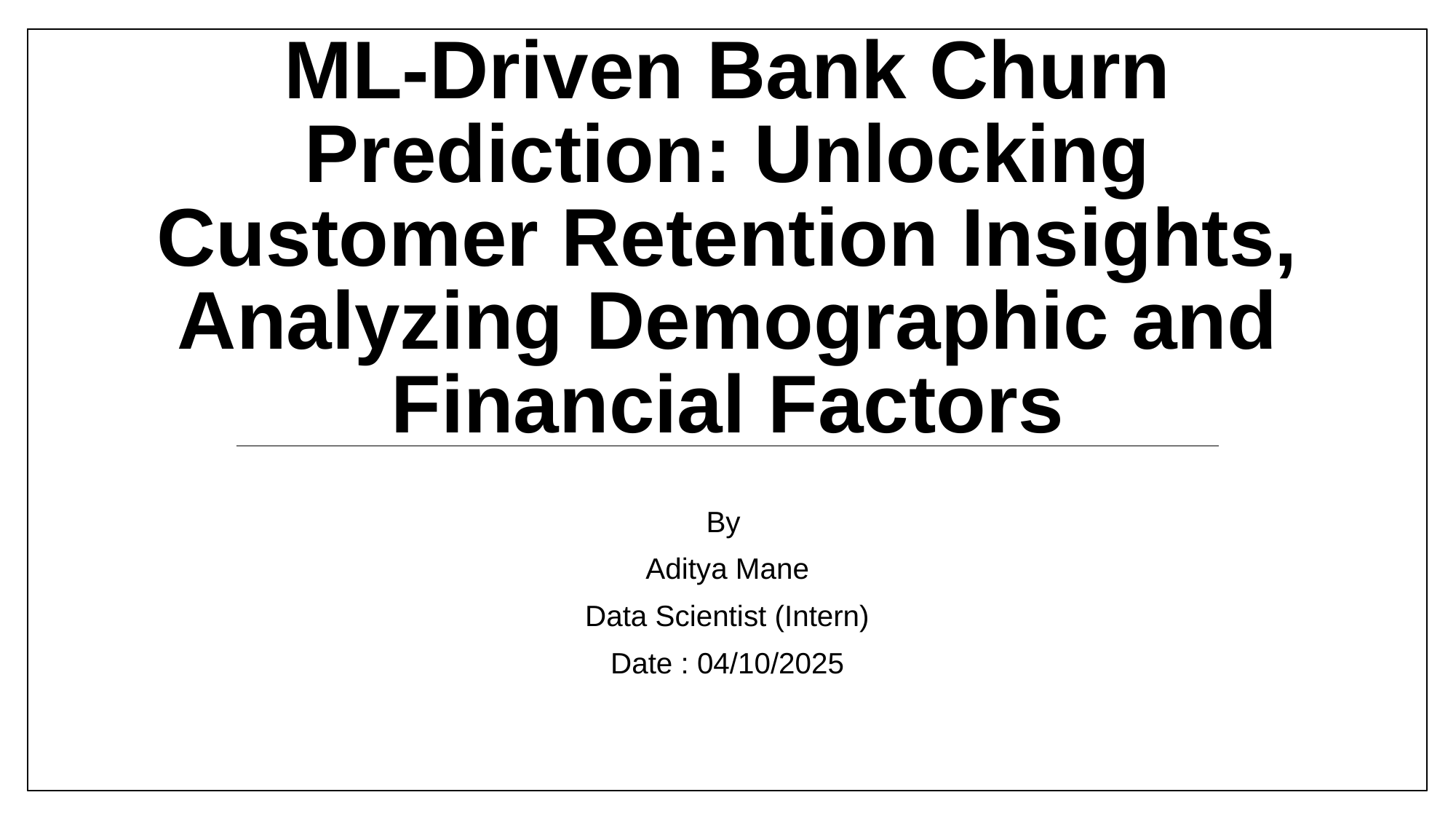

# ML-Driven Bank Churn Prediction: Unlocking Customer Retention Insights, Analyzing Demographic and Financial Factors
By
Aditya Mane
Data Scientist (Intern)
Date : 04/10/2025